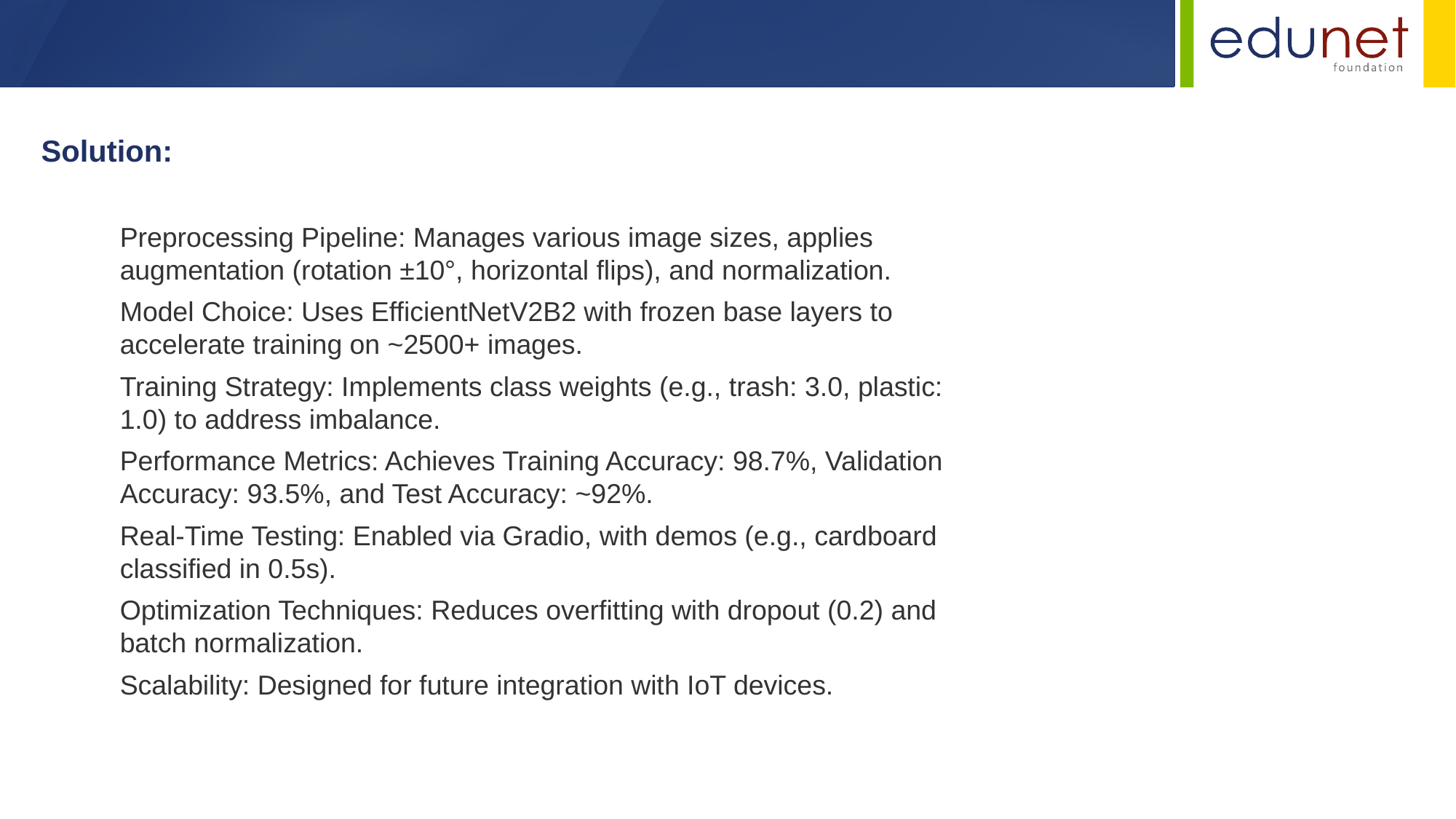

Solution:

Preprocessing Pipeline: Manages various image sizes, applies augmentation (rotation ±10°, horizontal flips), and normalization.
Model Choice: Uses EfficientNetV2B2 with frozen base layers to accelerate training on ~2500+ images.
Training Strategy: Implements class weights (e.g., trash: 3.0, plastic: 1.0) to address imbalance.
Performance Metrics: Achieves Training Accuracy: 98.7%, Validation Accuracy: 93.5%, and Test Accuracy: ~92%.
Real-Time Testing: Enabled via Gradio, with demos (e.g., cardboard classified in 0.5s).
Optimization Techniques: Reduces overfitting with dropout (0.2) and batch normalization.
Scalability: Designed for future integration with IoT devices.